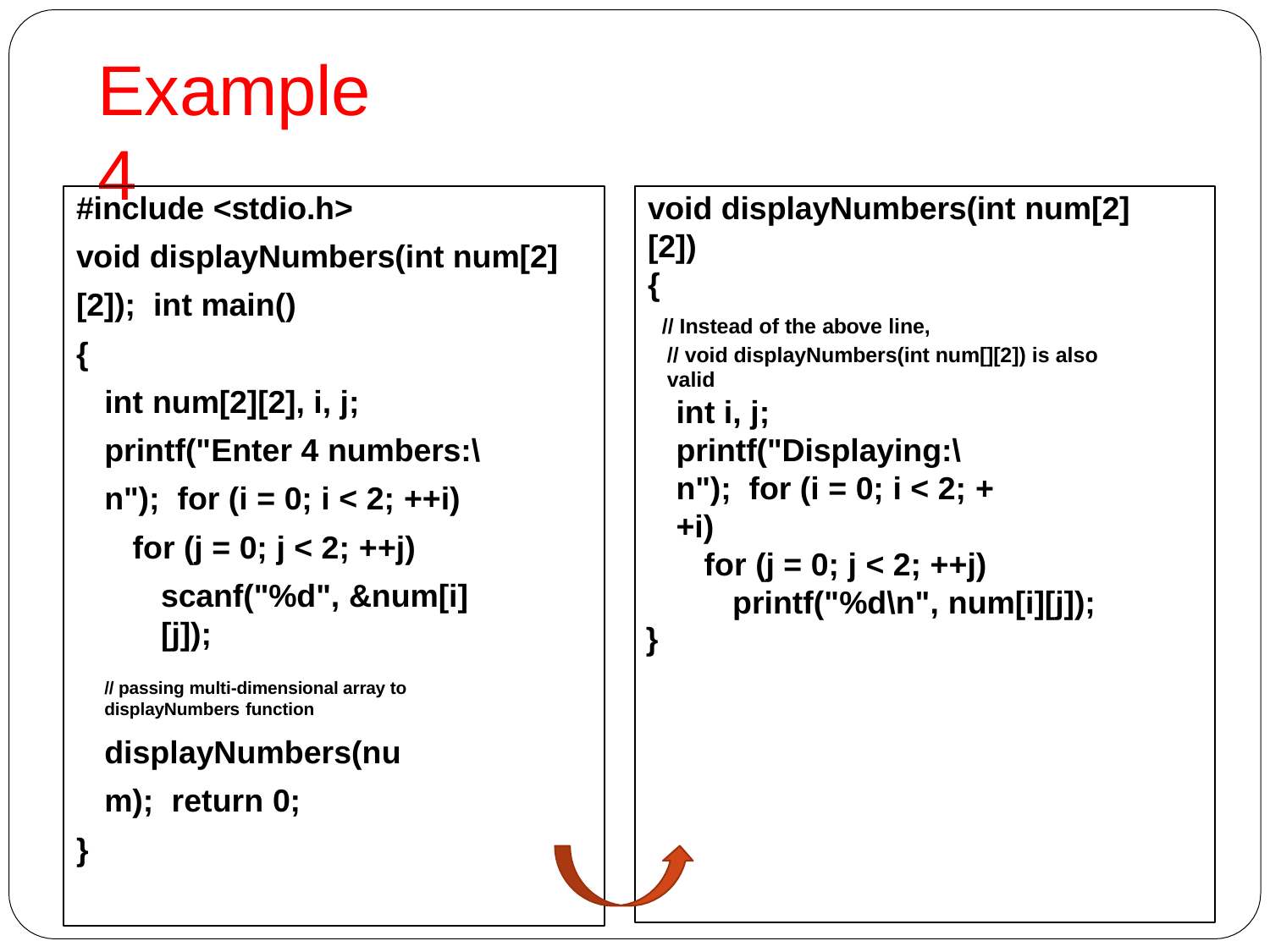

# Example 4
#include <stdio.h>
void displayNumbers(int num[2][2]);  int main()
{
int num[2][2], i, j;  printf("Enter 4 numbers:\n");  for (i = 0; i < 2; ++i)
for (j = 0; j < 2; ++j)
scanf("%d", &num[i][j]);
// passing multi-dimensional array to displayNumbers function
displayNumbers(num);  return 0;
}

void displayNumbers(int num[2][2])
{
// Instead of the above line,
// void displayNumbers(int num[][2]) is also valid
int i, j;  printf("Displaying:\n");  for (i = 0; i < 2; ++i)
for (j = 0; j < 2; ++j)  printf("%d\n", num[i][j]);
}